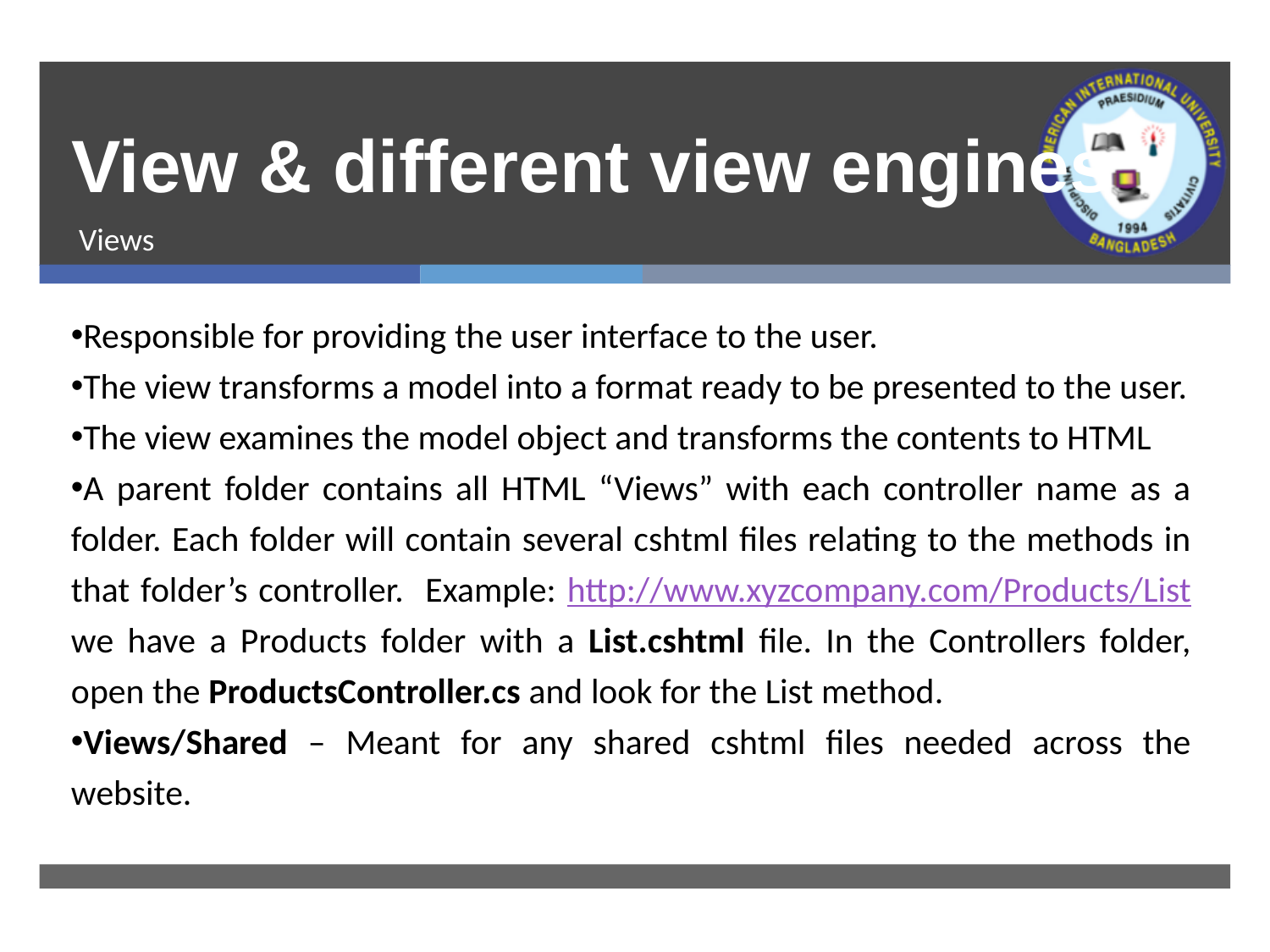

# View & different view engines
Views
Responsible for providing the user interface to the user.
The view transforms a model into a format ready to be presented to the user.
The view examines the model object and transforms the contents to HTML
A parent folder contains all HTML “Views” with each controller name as a folder. Each folder will contain several cshtml files relating to the methods in that folder’s controller.  Example: http://www.xyzcompany.com/Products/List we have a Products folder with a List.cshtml file. In the Controllers folder, open the ProductsController.cs and look for the List method.
Views/Shared – Meant for any shared cshtml files needed across the website.